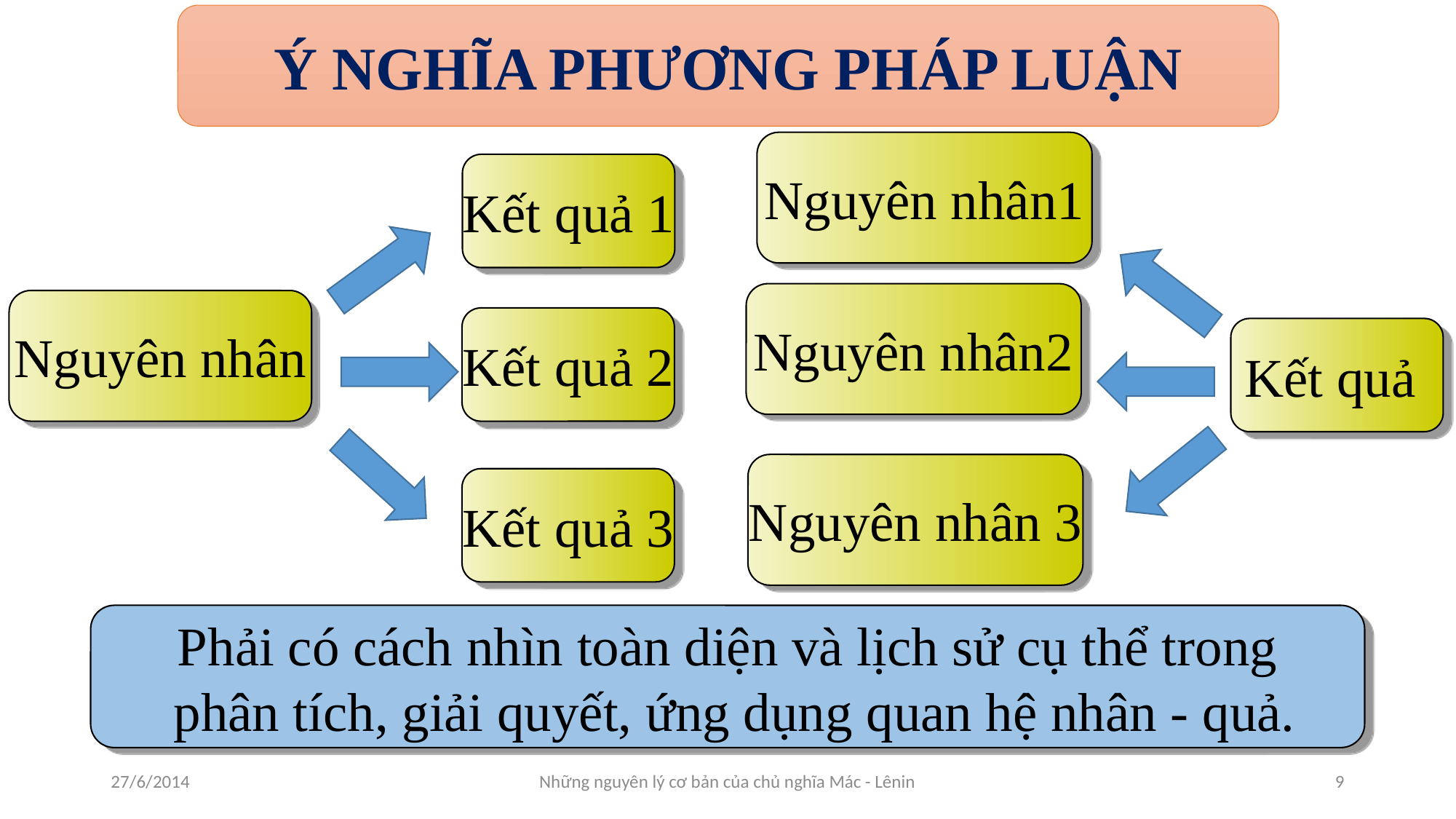

Ý NGHĨA PHƯƠNG PHÁP LUẬN
Nguyên nhân1
Kết quả 1

Nguyên nhân2
Nguyên nhân
Kết quả 2

Kết quả

Nguyên nhân 3
Kết quả 3
Phải có cách nhìn toàn diện và lịch sử cụ thể trong
 phân tích, giải quyết, ứng dụng quan hệ nhân - quả.
27/6/2014
Những nguyên lý cơ bản của chủ nghĩa Mác - Lênin
9